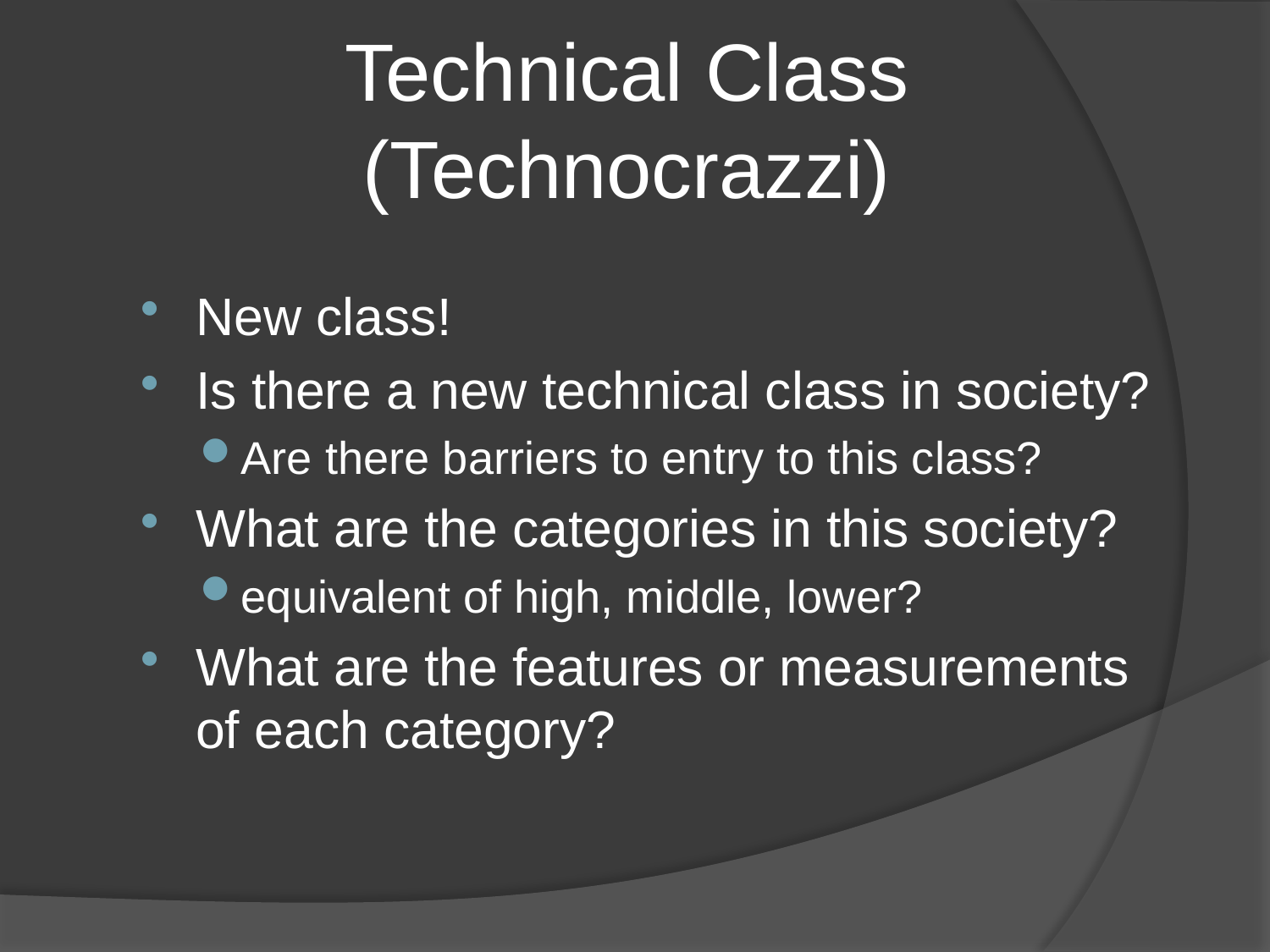

# Technical Class (Technocrazzi)
New class!
Is there a new technical class in society?
Are there barriers to entry to this class?
What are the categories in this society?
equivalent of high, middle, lower?
What are the features or measurements of each category?